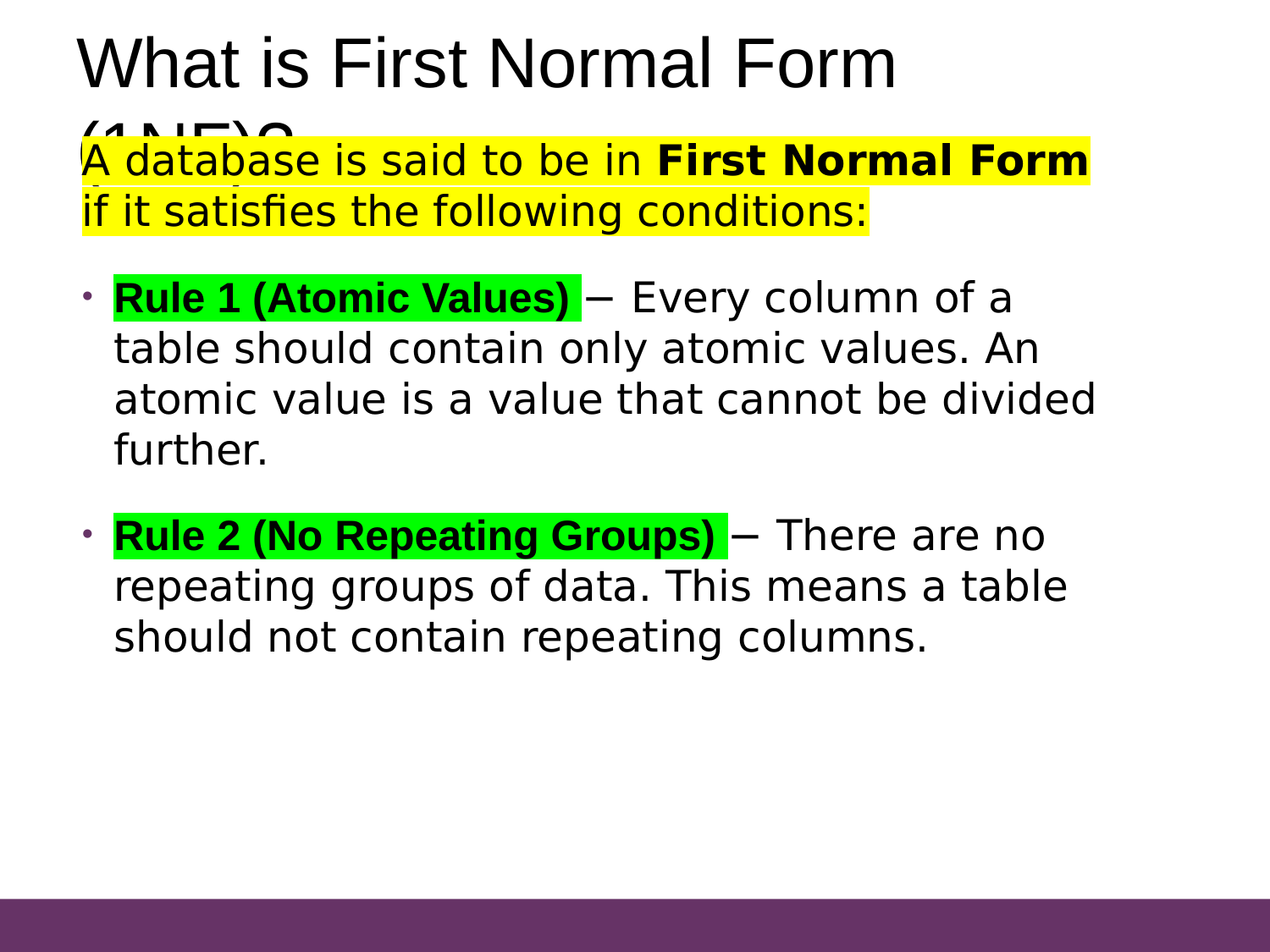

# What is First Normal Form (1NF)?
34
A database is said to be in First Normal Form if it satisfies the following conditions:
Rule 1 (Atomic Values) − Every column of a table should contain only atomic values. An atomic value is a value that cannot be divided further.
Rule 2 (No Repeating Groups) − There are no repeating groups of data. This means a table should not contain repeating columns.